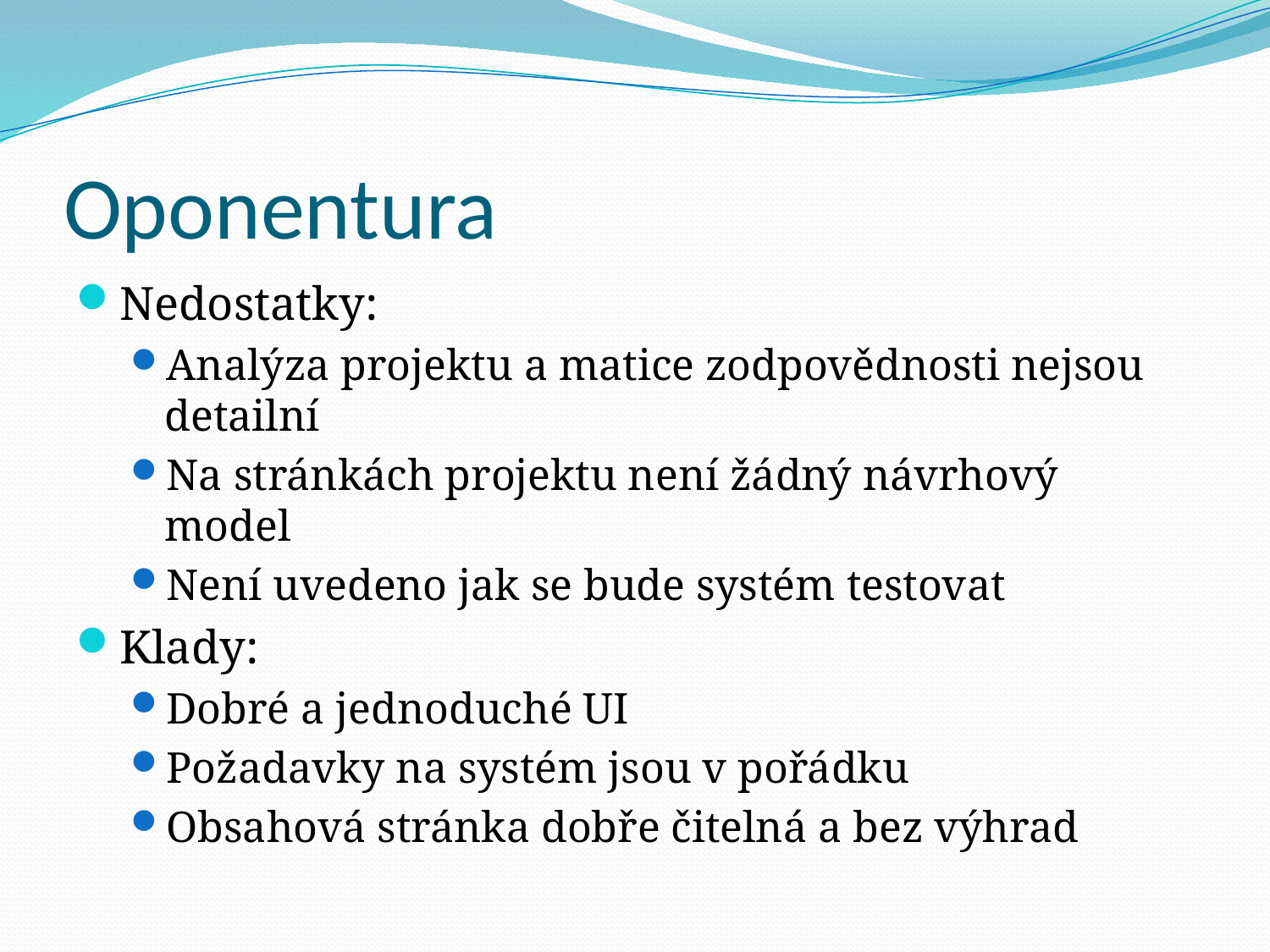

# Oponentura
Nedostatky:
Analýza projektu a matice zodpovědnosti nejsou detailní
Na stránkách projektu není žádný návrhový model
Není uvedeno jak se bude systém testovat
Klady:
Dobré a jednoduché UI
Požadavky na systém jsou v pořádku
Obsahová stránka dobře čitelná a bez výhrad